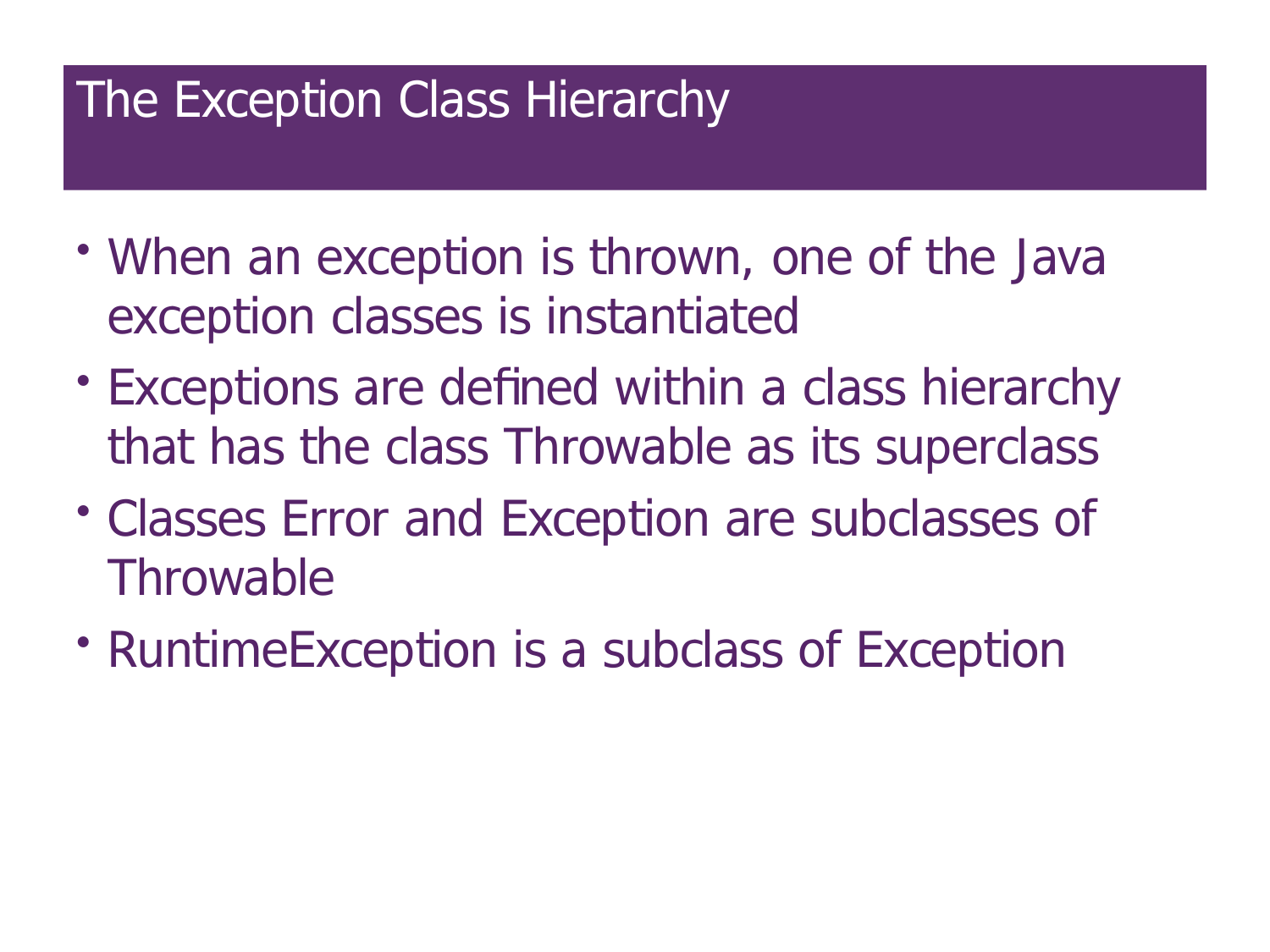

# The Exception Class Hierarchy
When an exception is thrown, one of the Java exception classes is instantiated
Exceptions are defined within a class hierarchy that has the class Throwable as its superclass
Classes Error and Exception are subclasses of Throwable
RuntimeException is a subclass of Exception